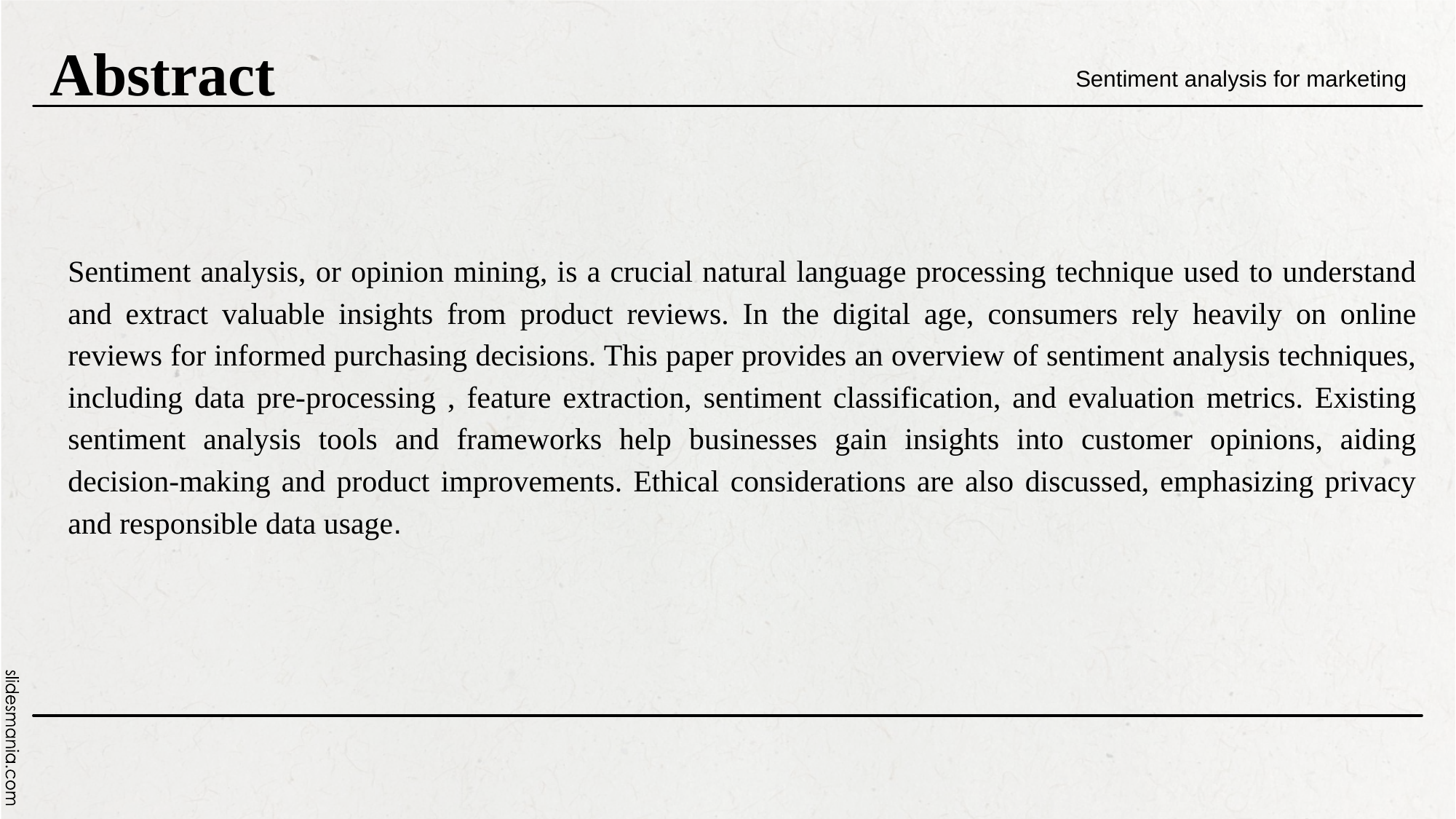

Abstract
Sentiment analysis for marketing
Sentiment analysis, or opinion mining, is a crucial natural language processing technique used to understand and extract valuable insights from product reviews. In the digital age, consumers rely heavily on online reviews for informed purchasing decisions. This paper provides an overview of sentiment analysis techniques, including data pre-processing , feature extraction, sentiment classification, and evaluation metrics. Existing sentiment analysis tools and frameworks help businesses gain insights into customer opinions, aiding decision-making and product improvements. Ethical considerations are also discussed, emphasizing privacy and responsible data usage.